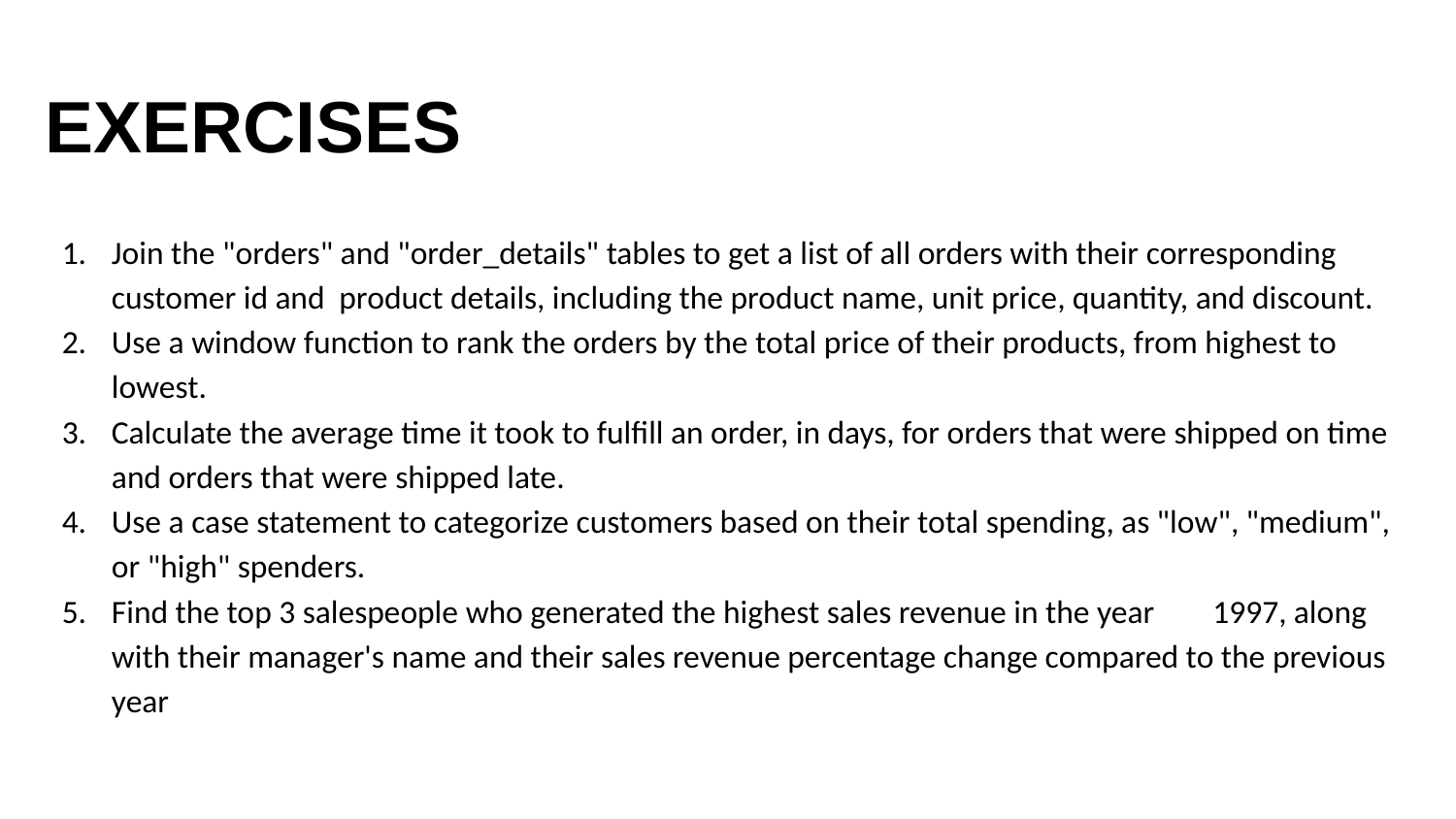

EXERCISES
Join the "orders" and "order_details" tables to get a list of all orders with their corresponding customer id and  product details, including the product name, unit price, quantity, and discount.
Use a window function to rank the orders by the total price of their products, from highest to lowest.
Calculate the average time it took to fulfill an order, in days, for orders that were shipped on time and orders that were shipped late.
Use a case statement to categorize customers based on their total spending, as "low", "medium", or "high" spenders.
Find the top 3 salespeople who generated the highest sales revenue in the year        1997, along with their manager's name and their sales revenue percentage change compared to the previous year